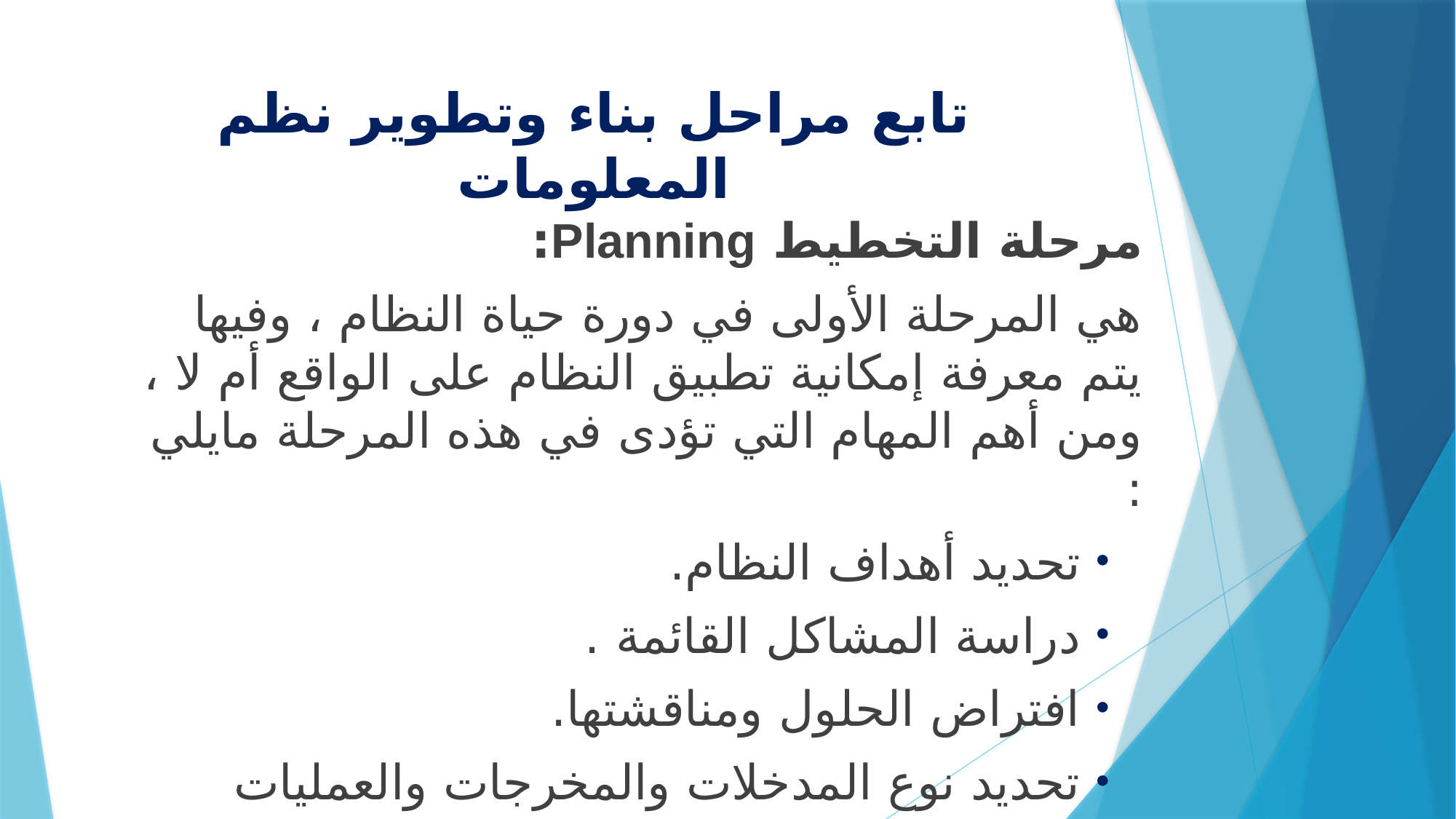

# تابع مراحل بناء وتطوير نظم المعلومات
مرحلة التخطيط Planning:
هي المرحلة الأولى في دورة حياة النظام ، وفيها يتم معرفة إمكانية تطبيق النظام على الواقع أم لا ، ومن أهم المهام التي تؤدى في هذه المرحلة مايلي :
تحديد أهداف النظام.
دراسة المشاكل القائمة .
افتراض الحلول ومناقشتها.
تحديد نوع المدخلات والمخرجات والعمليات المطلوبة.
تحديد الأدوات المستخدمة.